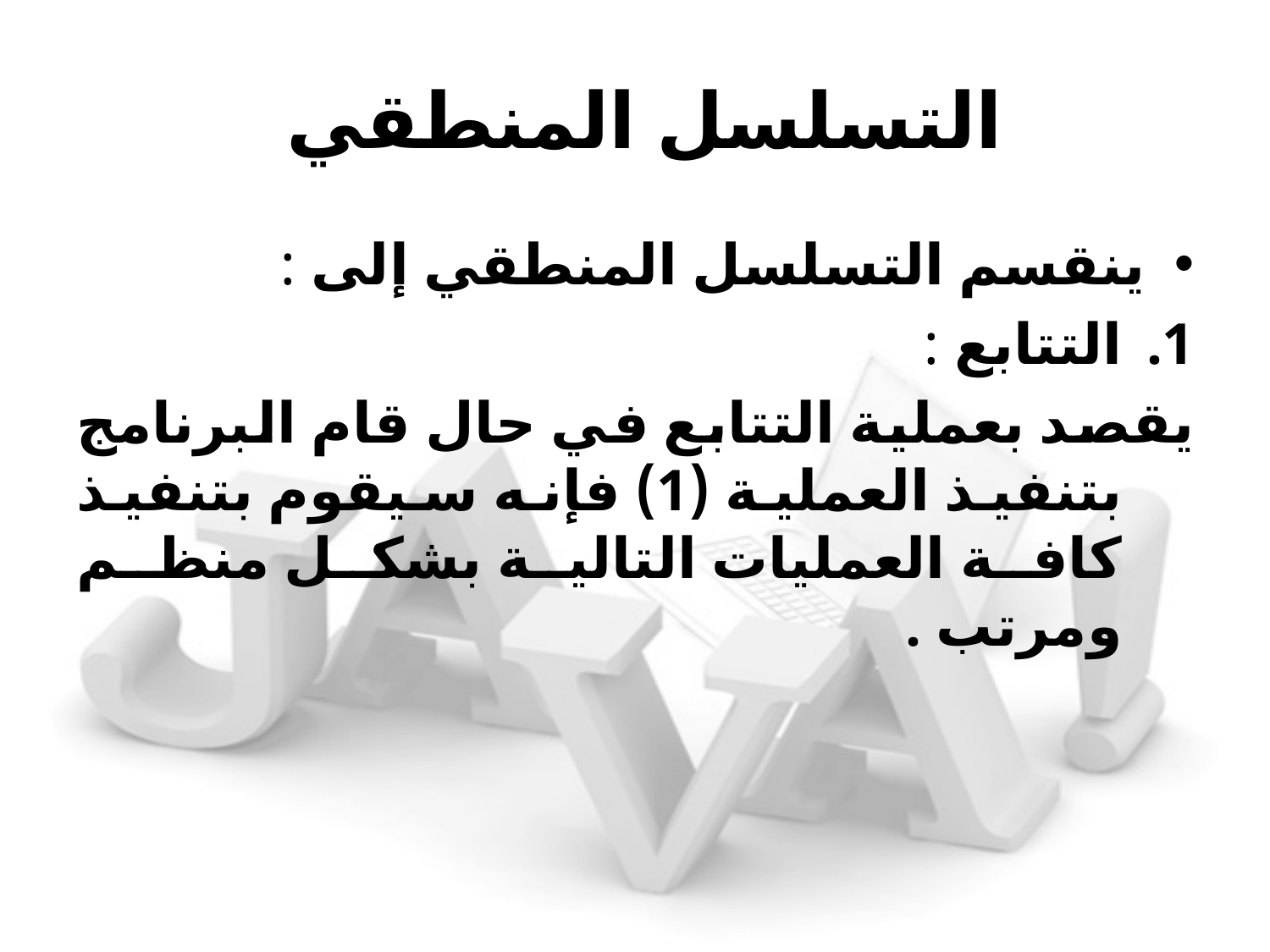

# التسلسل المنطقي
ينقسم التسلسل المنطقي إلى :
التتابع :
	يقصد بعملية التتابع في حال قام البرنامج بتنفيذ العملية (1) فإنه سيقوم بتنفيذ كافة العمليات التالية بشكل منظم ومرتب .